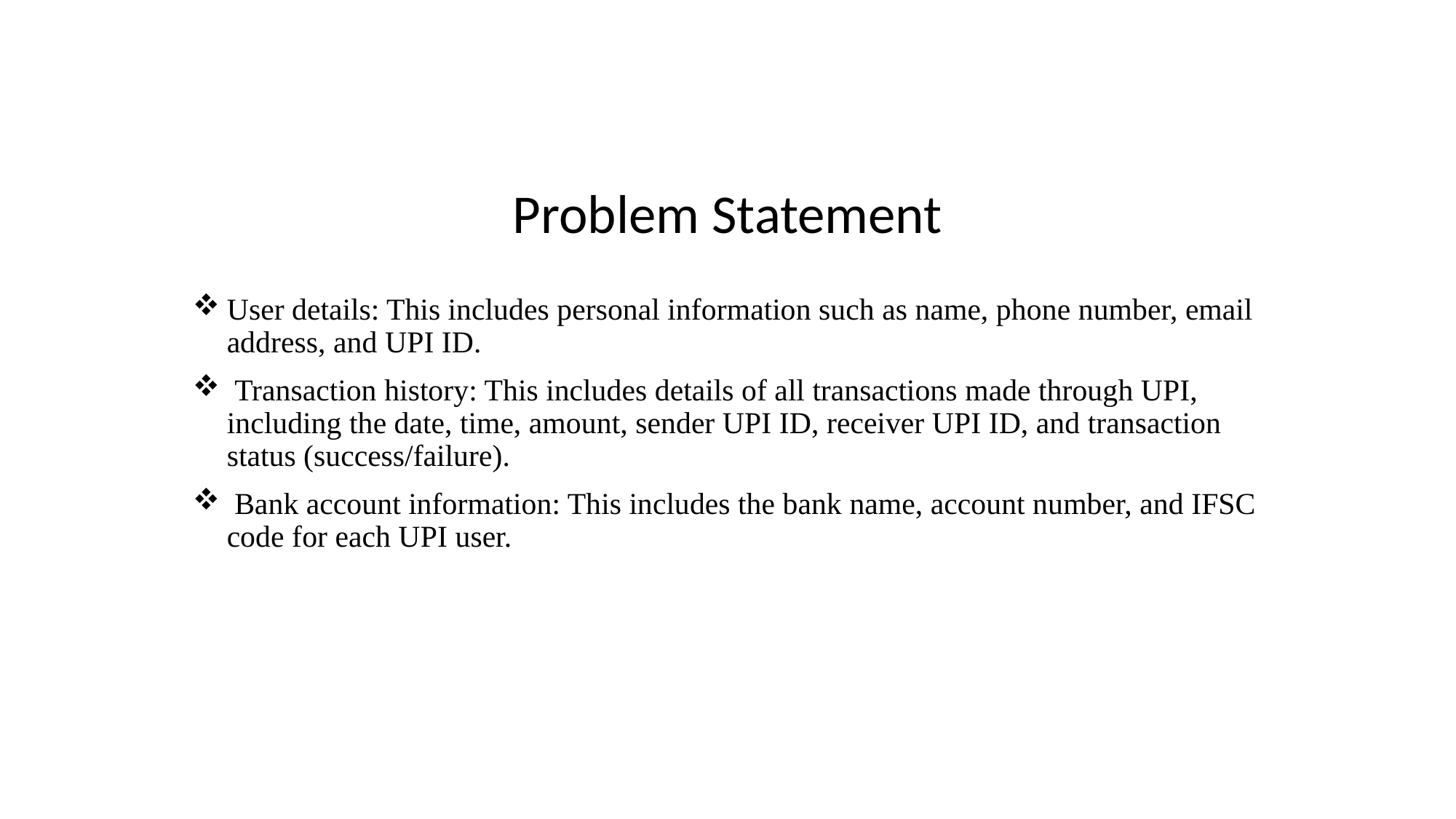

# Problem Statement
User details: This includes personal information such as name, phone number, email address, and UPI ID.
 Transaction history: This includes details of all transactions made through UPI, including the date, time, amount, sender UPI ID, receiver UPI ID, and transaction status (success/failure).
 Bank account information: This includes the bank name, account number, and IFSC code for each UPI user.